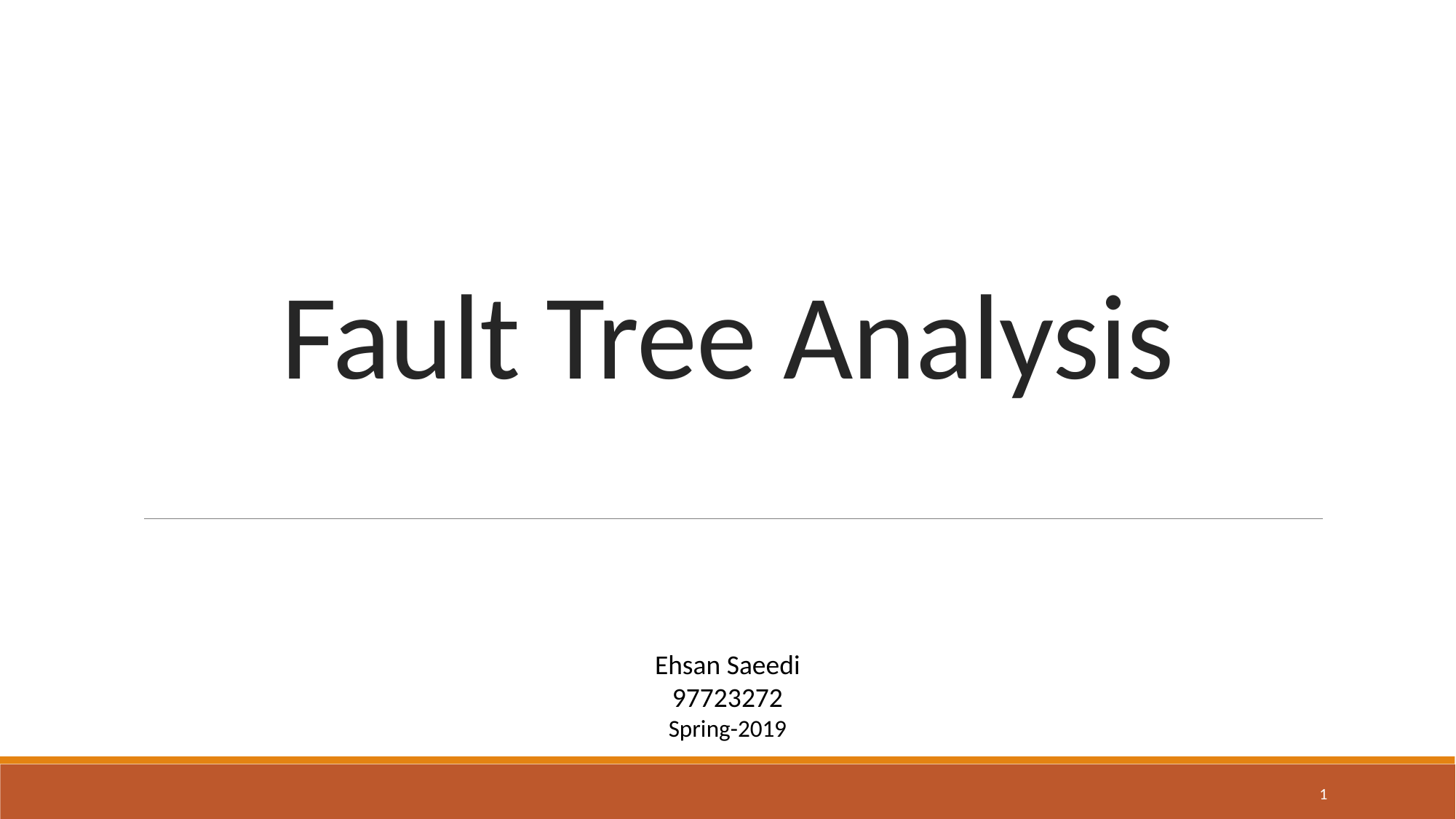

# Fault Tree Analysis
Ehsan Saeedi
97723272
Spring-2019
1